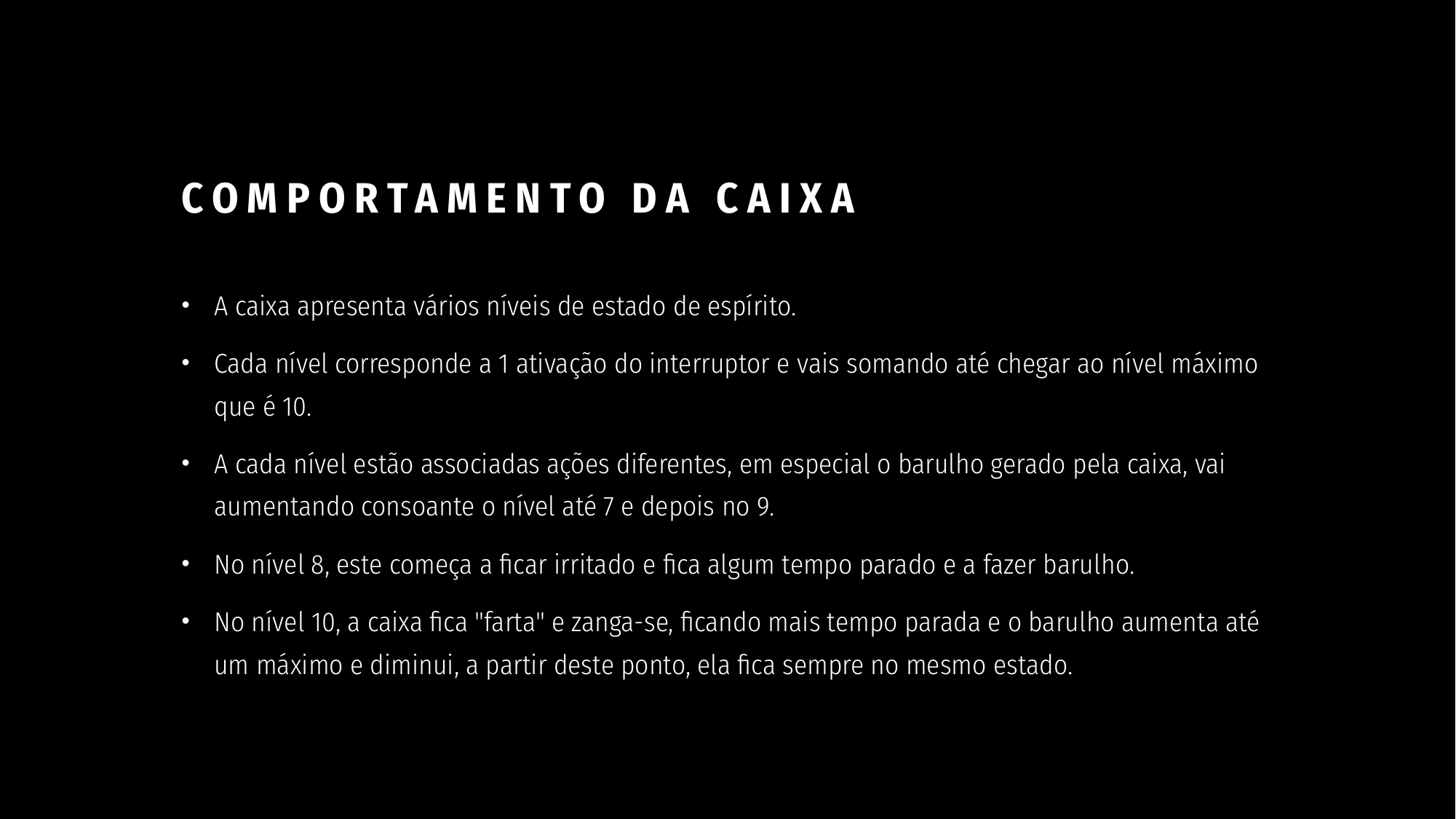

# Comportamento da caixa
A caixa apresenta vários níveis de estado de espírito.
Cada nível corresponde a 1 ativação do interruptor e vais somando até chegar ao nível máximo que é 10.
A cada nível estão associadas ações diferentes, em especial o barulho gerado pela caixa, vai aumentando consoante o nível até 7 e depois no 9.
No nível 8, este começa a ficar irritado e fica algum tempo parado e a fazer barulho.
No nível 10, a caixa fica "farta" e zanga-se, ficando mais tempo parada e o barulho aumenta até um máximo e diminui, a partir deste ponto, ela fica sempre no mesmo estado.